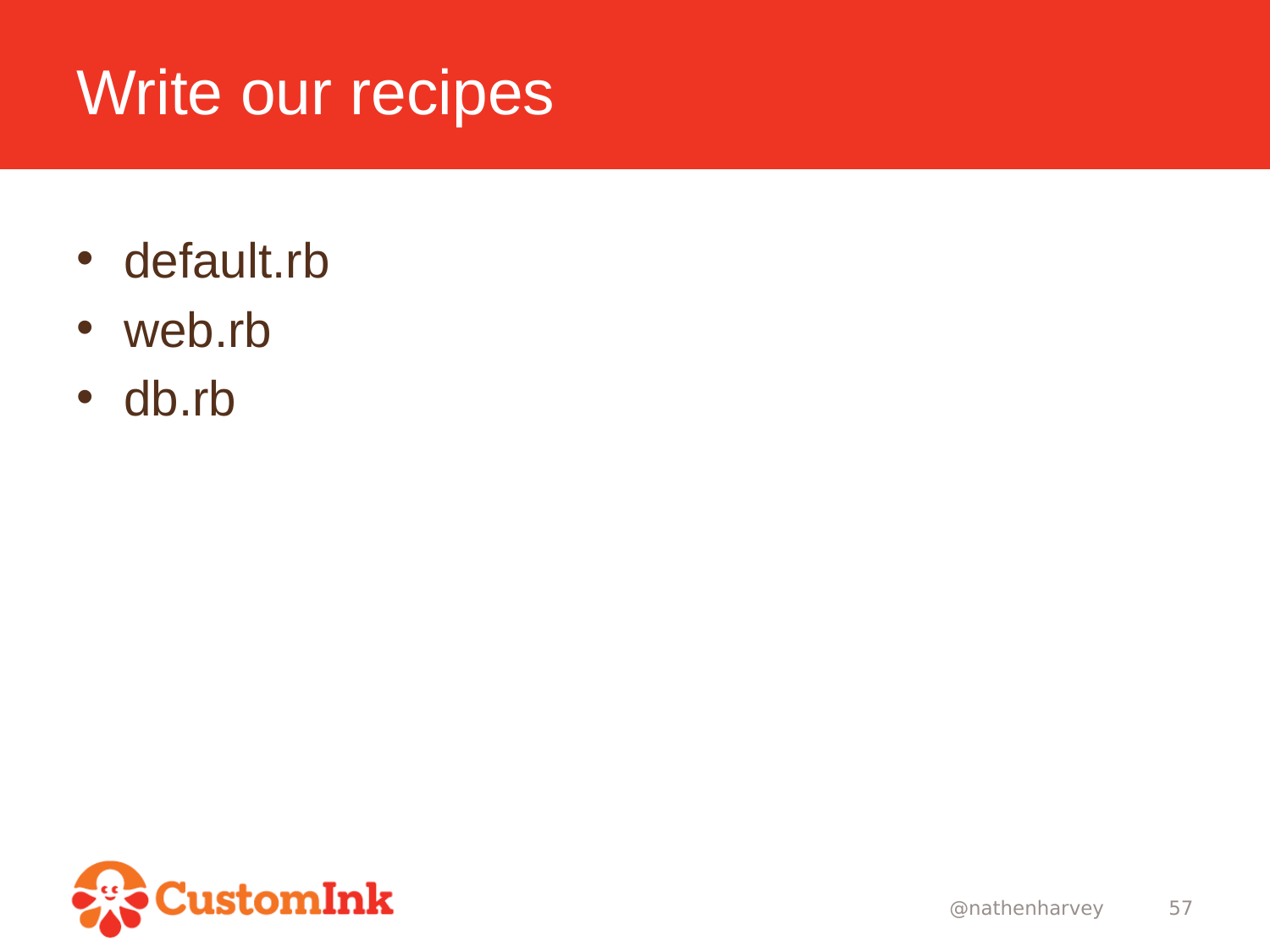

# Write our recipes
default.rb
web.rb
db.rb

@nathenharvey
57